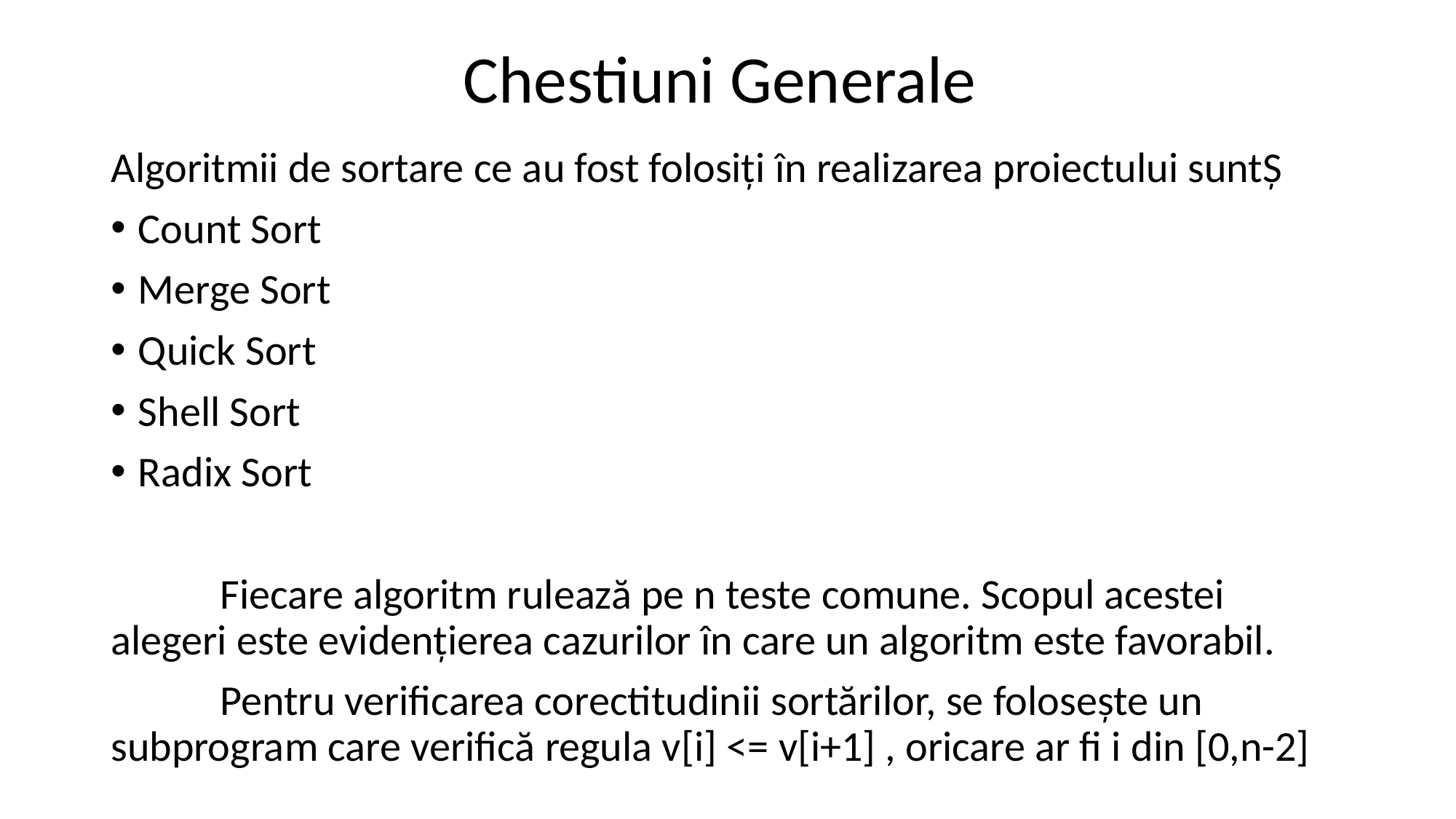

# Chestiuni Generale
Algoritmii de sortare ce au fost folosiți în realizarea proiectului suntȘ
Count Sort
Merge Sort
Quick Sort
Shell Sort
Radix Sort

	Fiecare algoritm rulează pe n teste comune. Scopul acestei alegeri este evidențierea cazurilor în care un algoritm este favorabil.
	Pentru verificarea corectitudinii sortărilor, se folosește un subprogram care verifică regula v[i] <= v[i+1] , oricare ar fi i din [0,n-2]